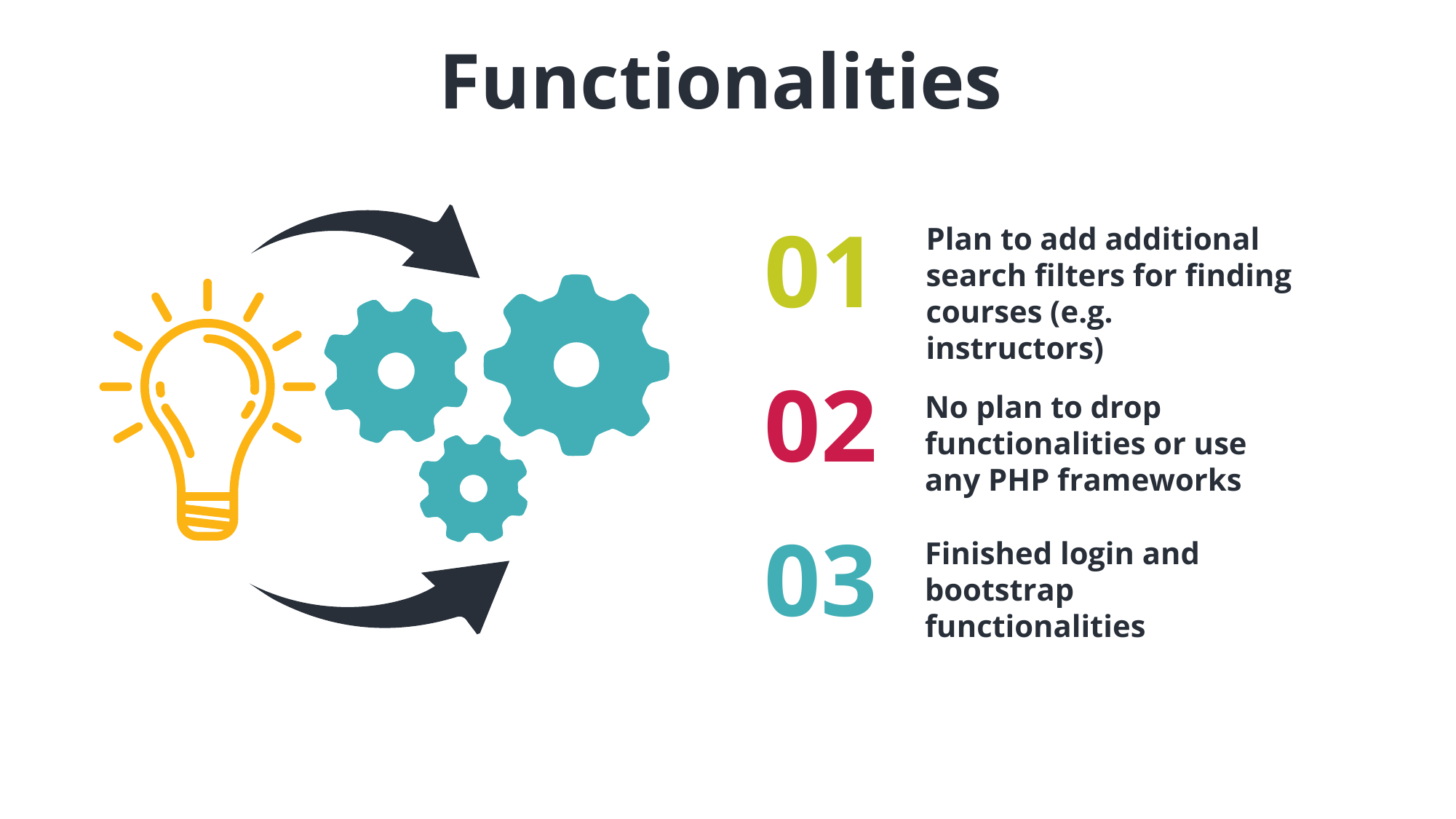

Functionalities

01
Plan to add additional search filters for finding courses (e.g. instructors)
02
No plan to drop functionalities or use any PHP frameworks
03
Finished login and bootstrap functionalities